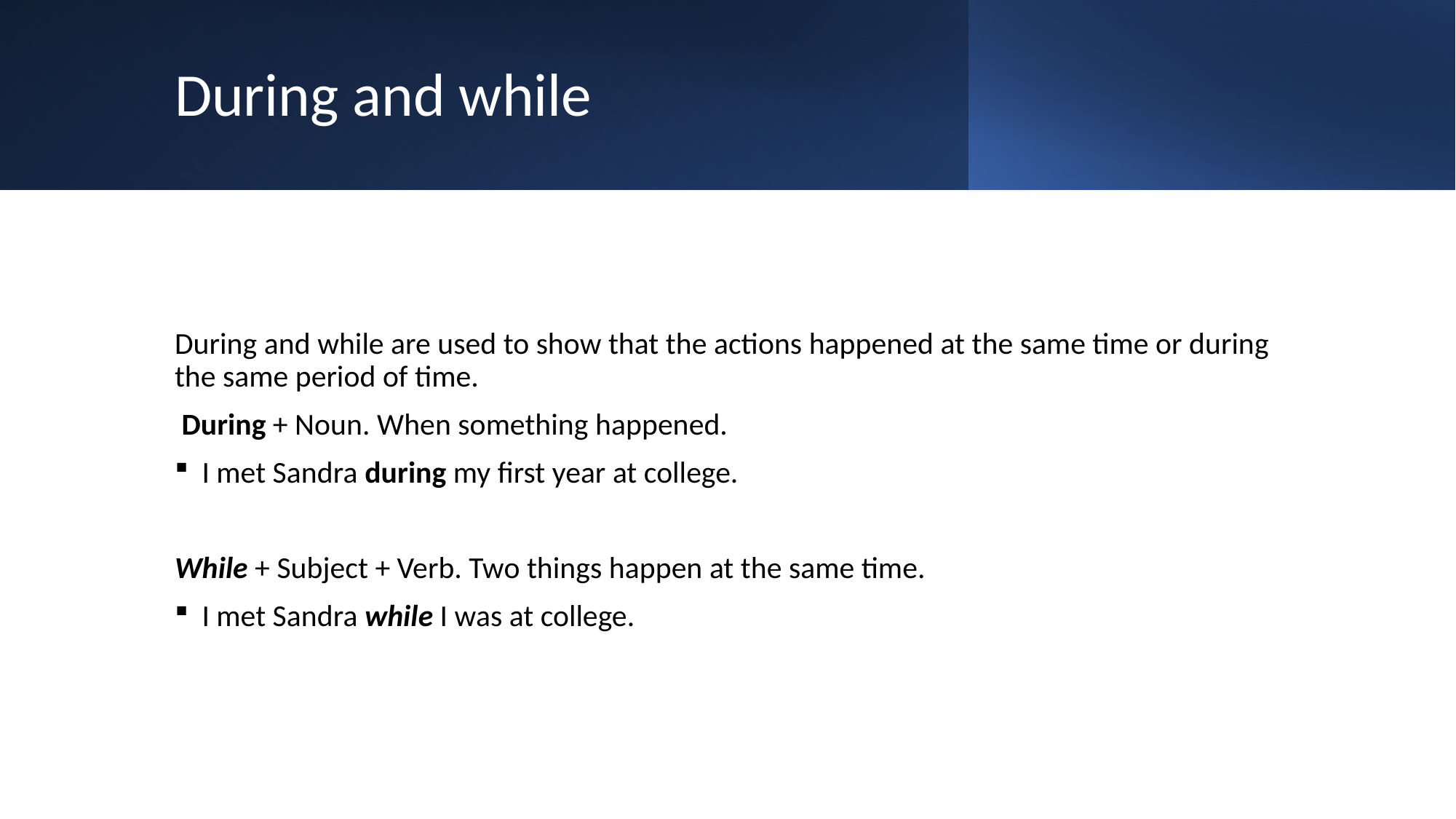

# During and while
During and while are used to show that the actions happened at the same time or during the same period of time.
 During + Noun. When something happened.
I met Sandra during my first year at college.

While + Subject + Verb. Two things happen at the same time.
I met Sandra while I was at college.